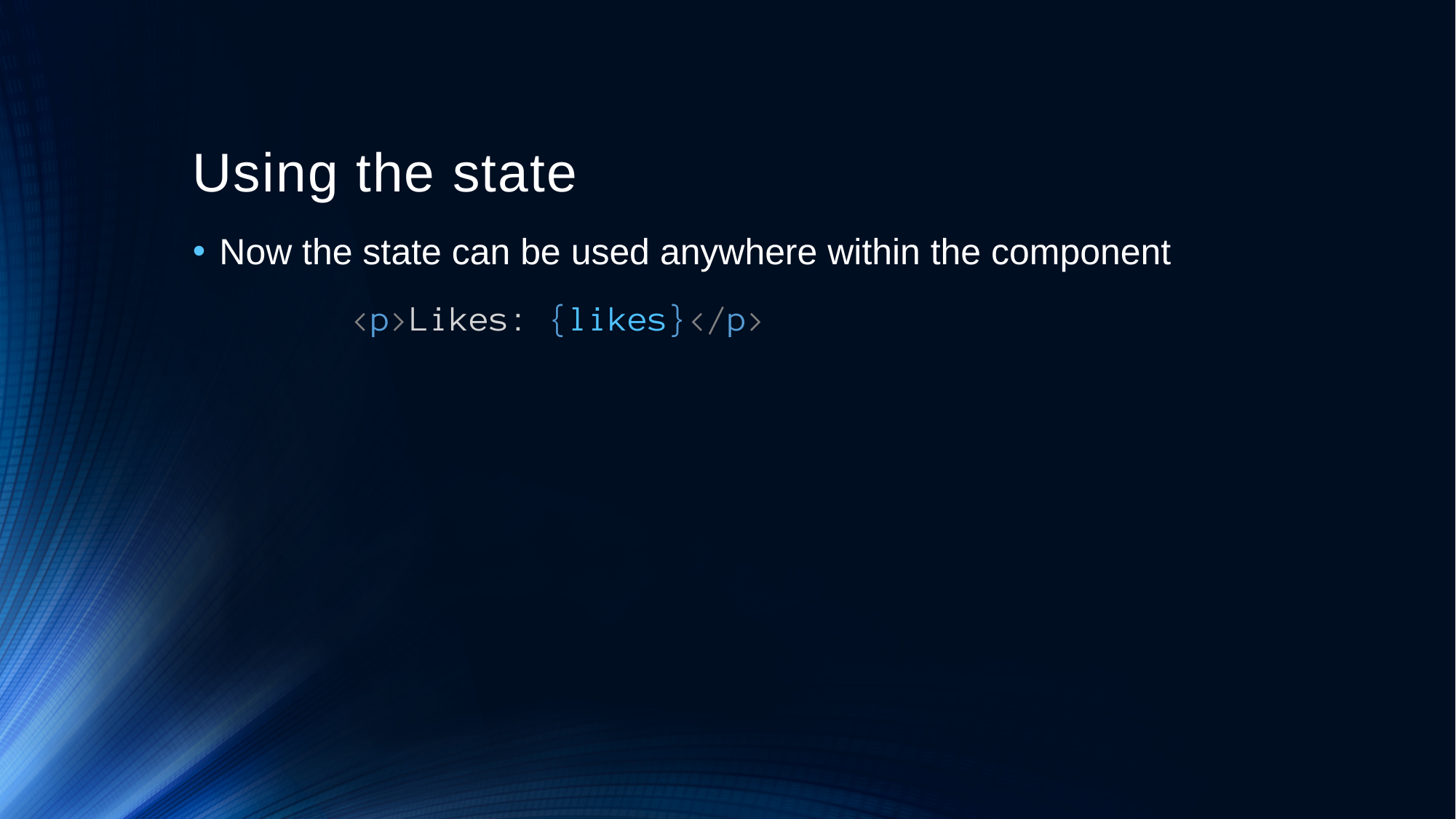

# Using the state
Now the state can be used anywhere within the component
        <p>Likes: {likes}</p>